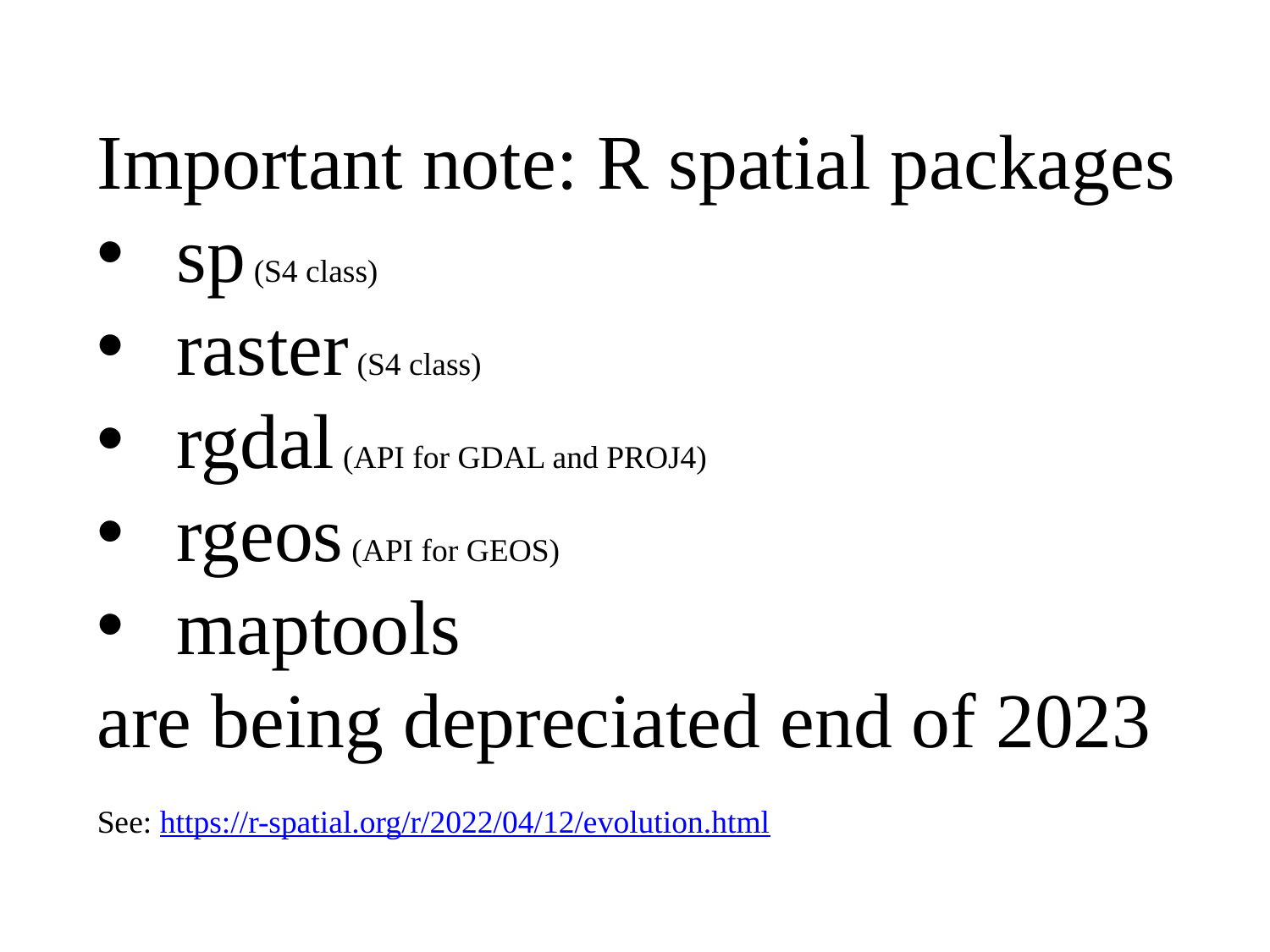

Important note: R spatial packages
sp (S4 class)
raster (S4 class)
rgdal (API for GDAL and PROJ4)
rgeos (API for GEOS)
maptools
are being depreciated end of 2023

See: https://r-spatial.org/r/2022/04/12/evolution.html